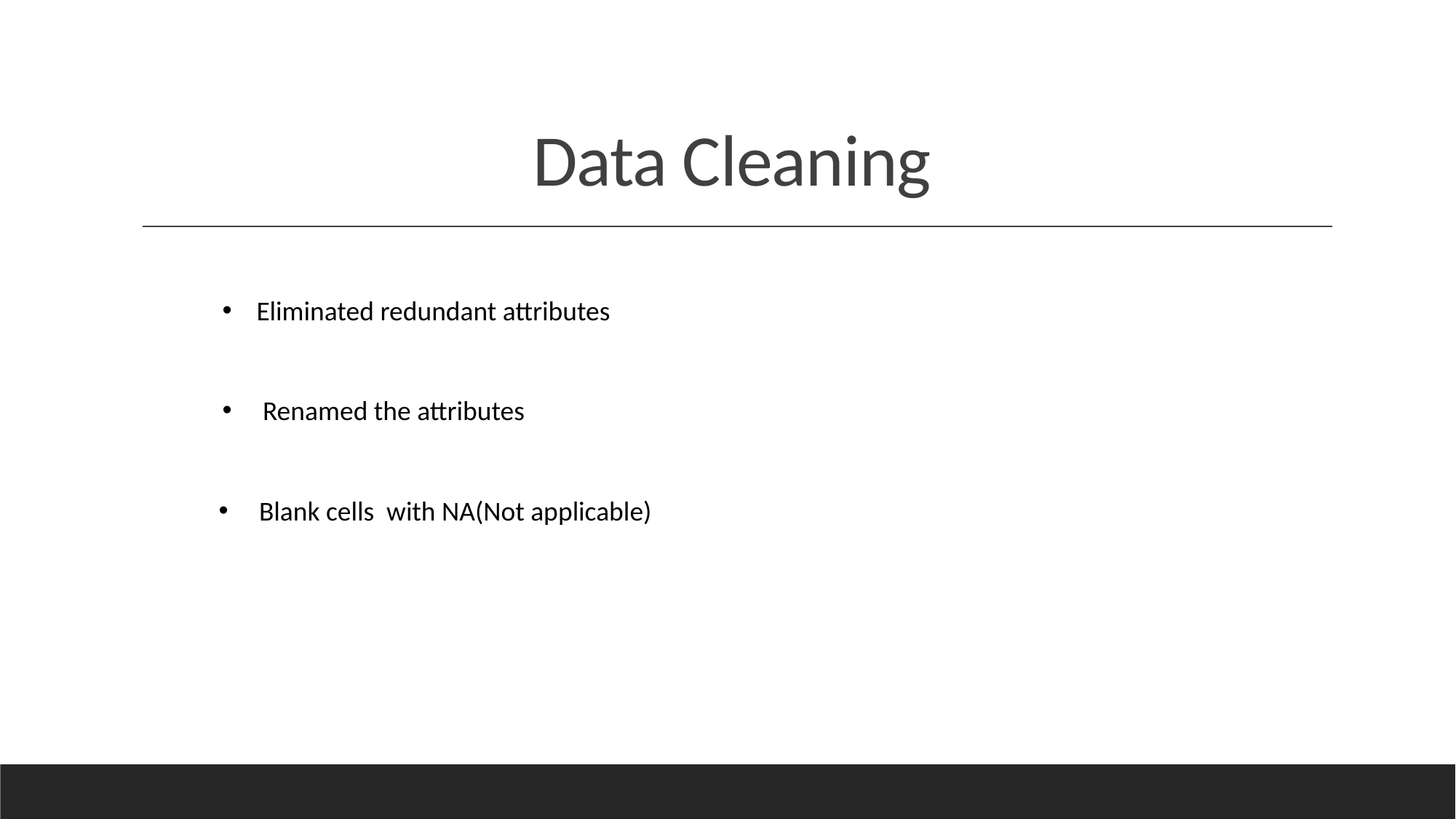

# Data Cleaning
Eliminated redundant attributes
 Renamed the attributes
 Blank cells  with NA(Not applicable)